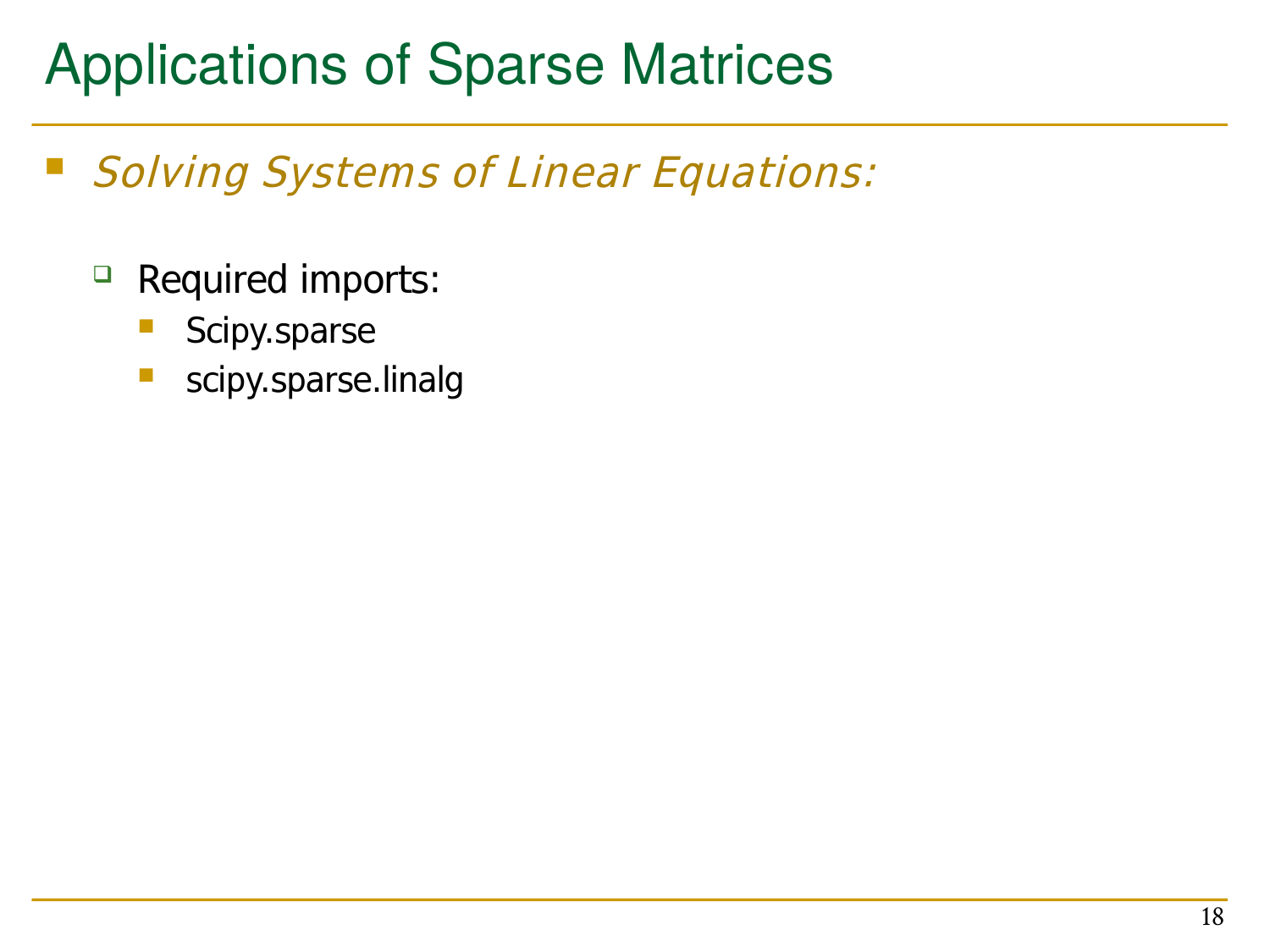

# Applications of Sparse Matrices
Solving Systems of Linear Equations:

Required imports:
Scipy.sparse
scipy.sparse.linalg

18